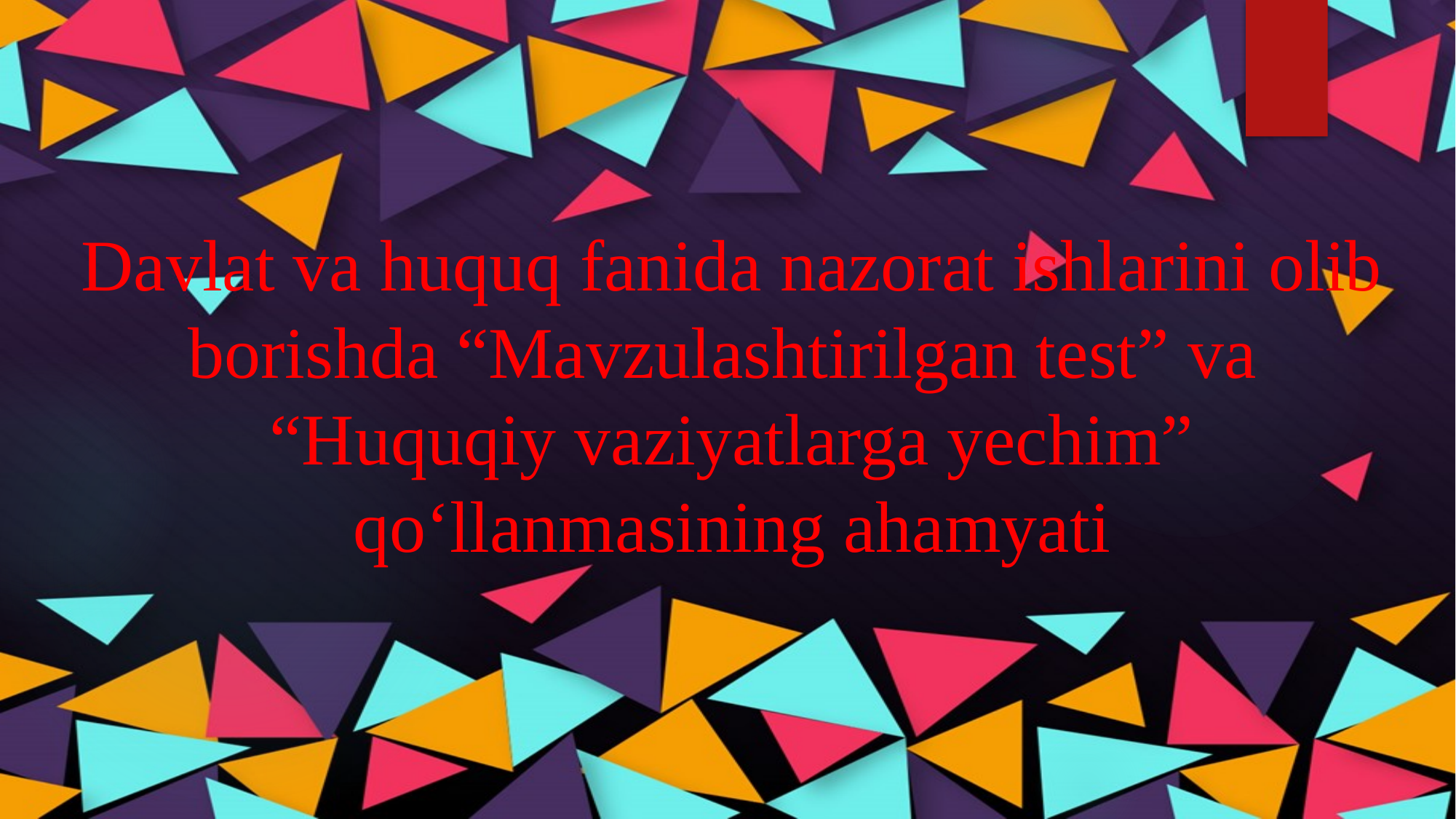

Davlat va huquq fanida nazorat ishlarini olib borishda “Mavzulashtirilgan test” va
“Huquqiy vaziyatlarga yechim” qo‘llanmasining ahamyati